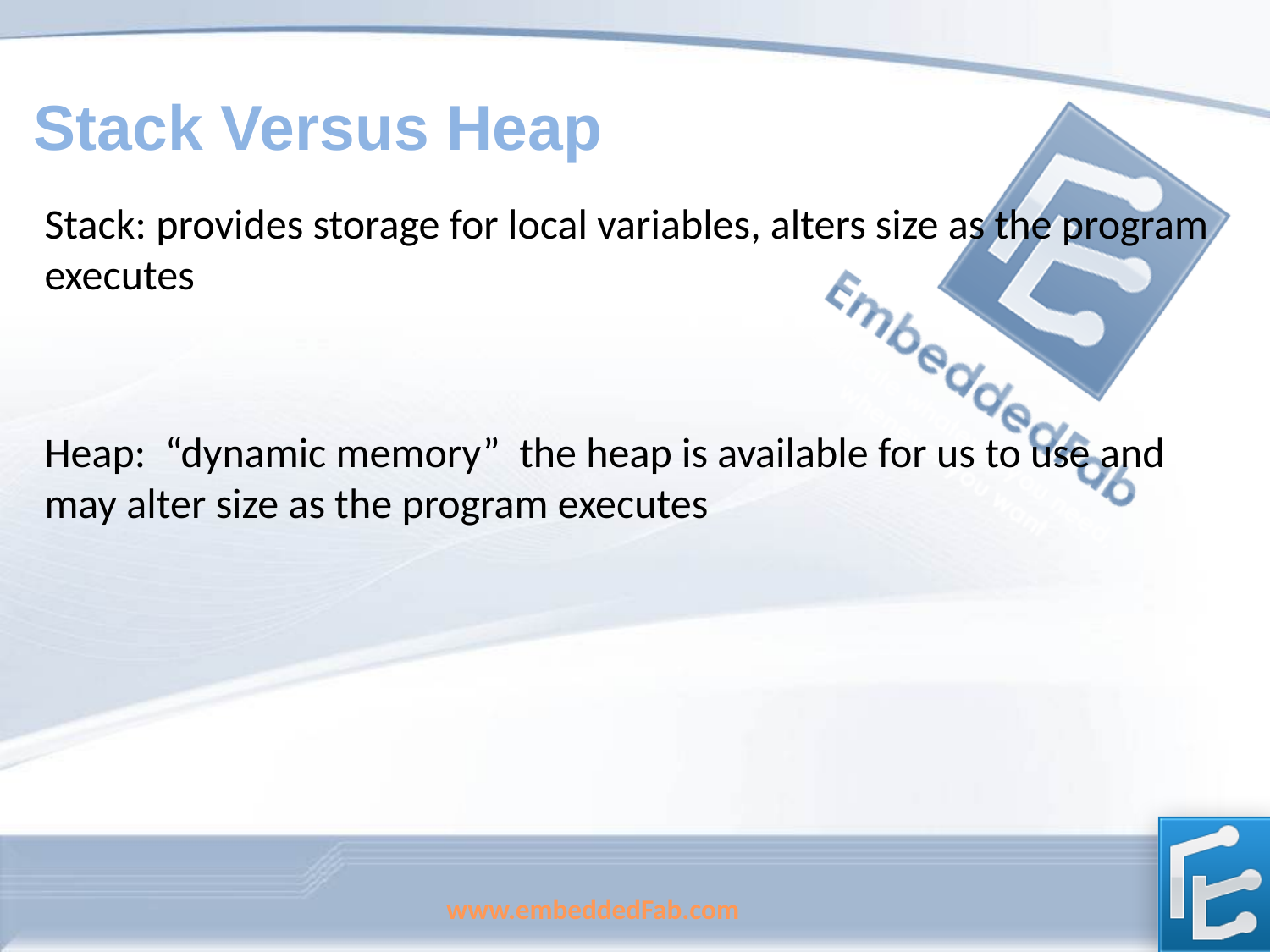

# Stack Versus Heap
Stack: provides storage for local variables, alters size as the program executes

Heap:  “dynamic memory”  the heap is available for us to use and may alter size as the program executes
www.embeddedFab.com
163